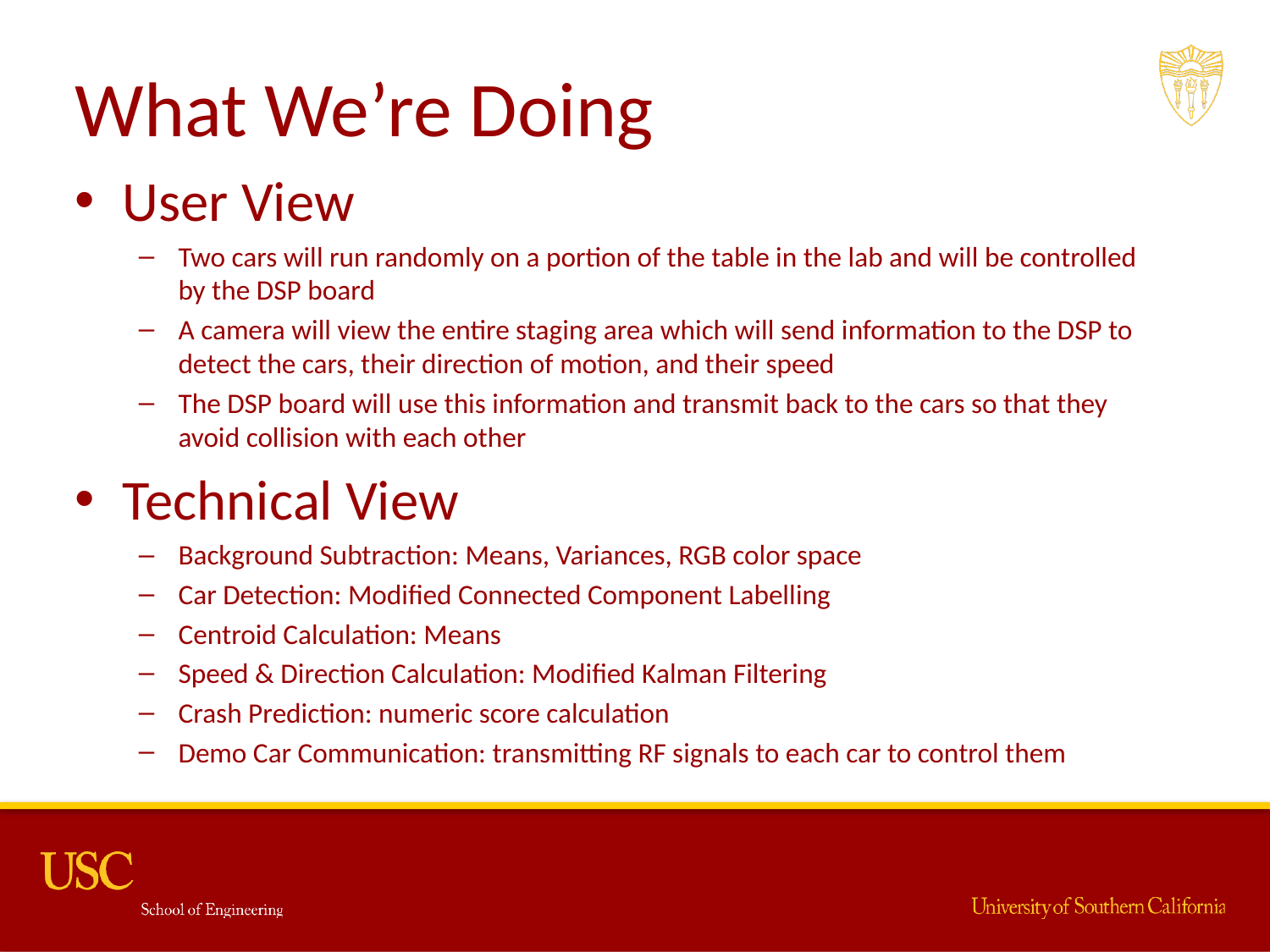

# What We’re Doing
User View
Two cars will run randomly on a portion of the table in the lab and will be controlled by the DSP board
A camera will view the entire staging area which will send information to the DSP to detect the cars, their direction of motion, and their speed
The DSP board will use this information and transmit back to the cars so that they avoid collision with each other
Technical View
Background Subtraction: Means, Variances, RGB color space
Car Detection: Modified Connected Component Labelling
Centroid Calculation: Means
Speed & Direction Calculation: Modified Kalman Filtering
Crash Prediction: numeric score calculation
Demo Car Communication: transmitting RF signals to each car to control them